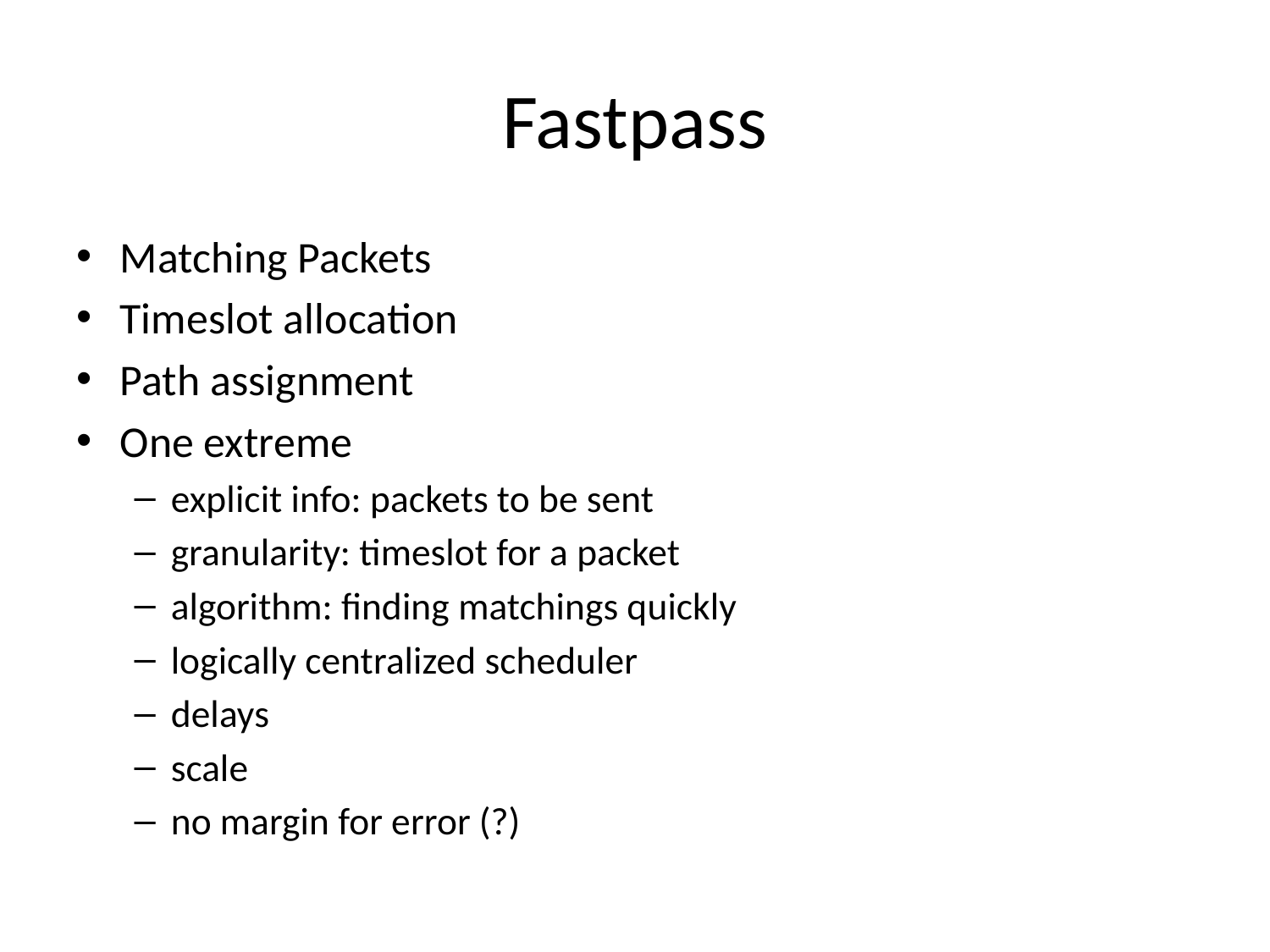

# Fastpass
Matching Packets
Timeslot allocation
Path assignment
One extreme
explicit info: packets to be sent
granularity: timeslot for a packet
algorithm: finding matchings quickly
logically centralized scheduler
delays
scale
no margin for error (?)